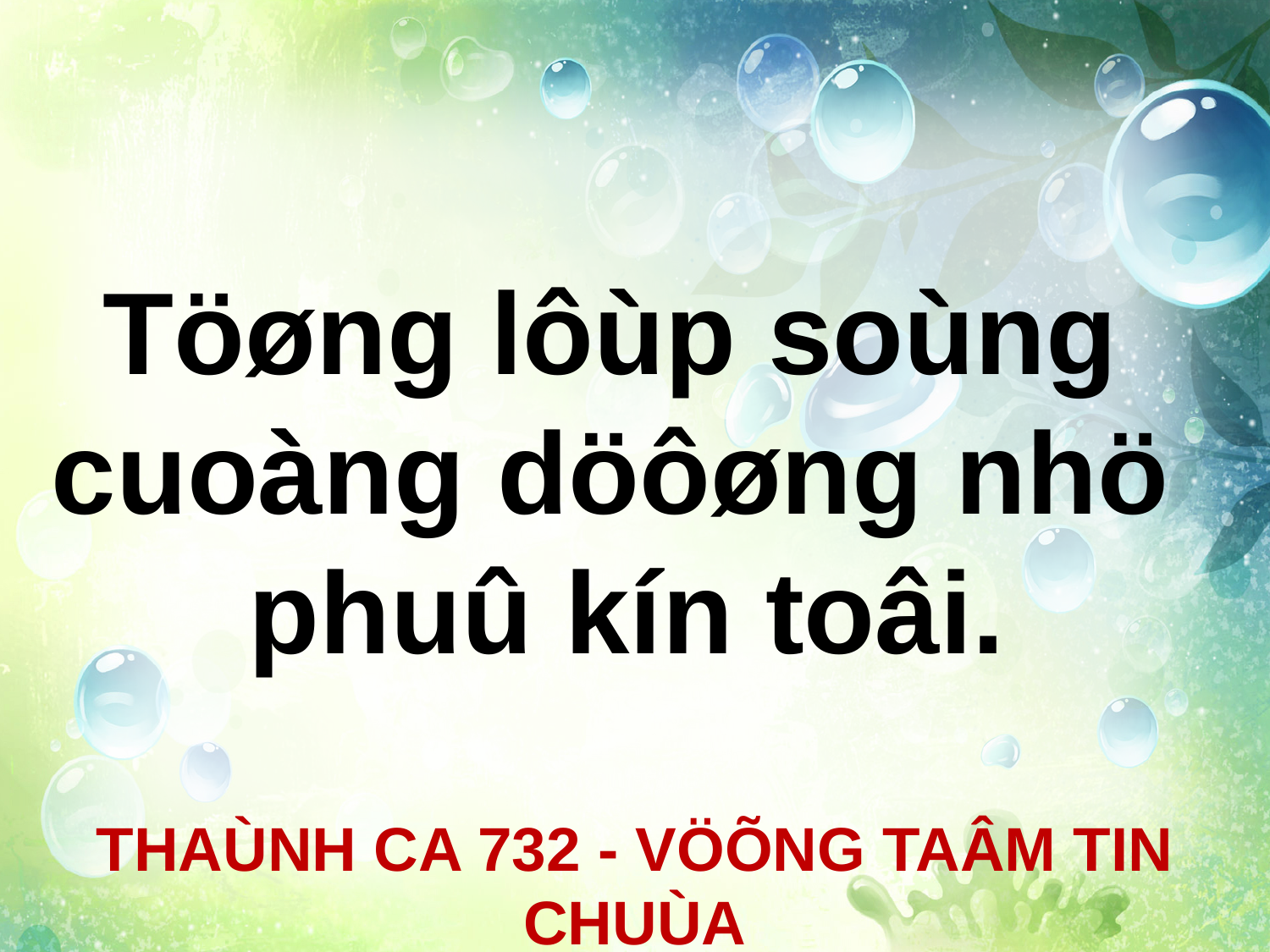

Töøng lôùp soùng
cuoàng döôøng nhö
phuû kín toâi.
THAÙNH CA 732 - VÖÕNG TAÂM TIN CHUÙA